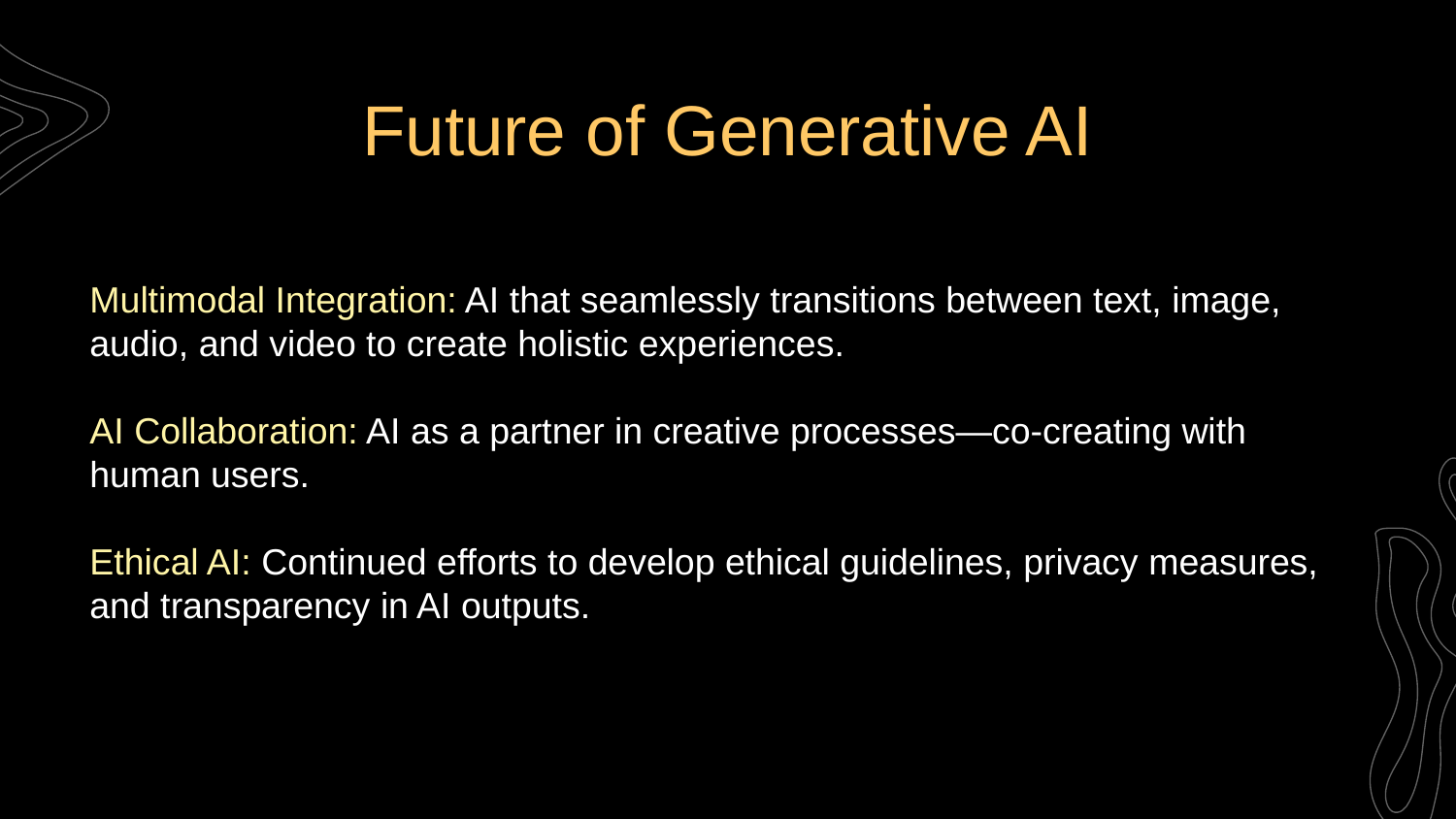

# Future of Generative AI
Multimodal Integration: AI that seamlessly transitions between text, image, audio, and video to create holistic experiences.

AI Collaboration: AI as a partner in creative processes—co-creating with human users.

Ethical AI: Continued efforts to develop ethical guidelines, privacy measures, and transparency in AI outputs.